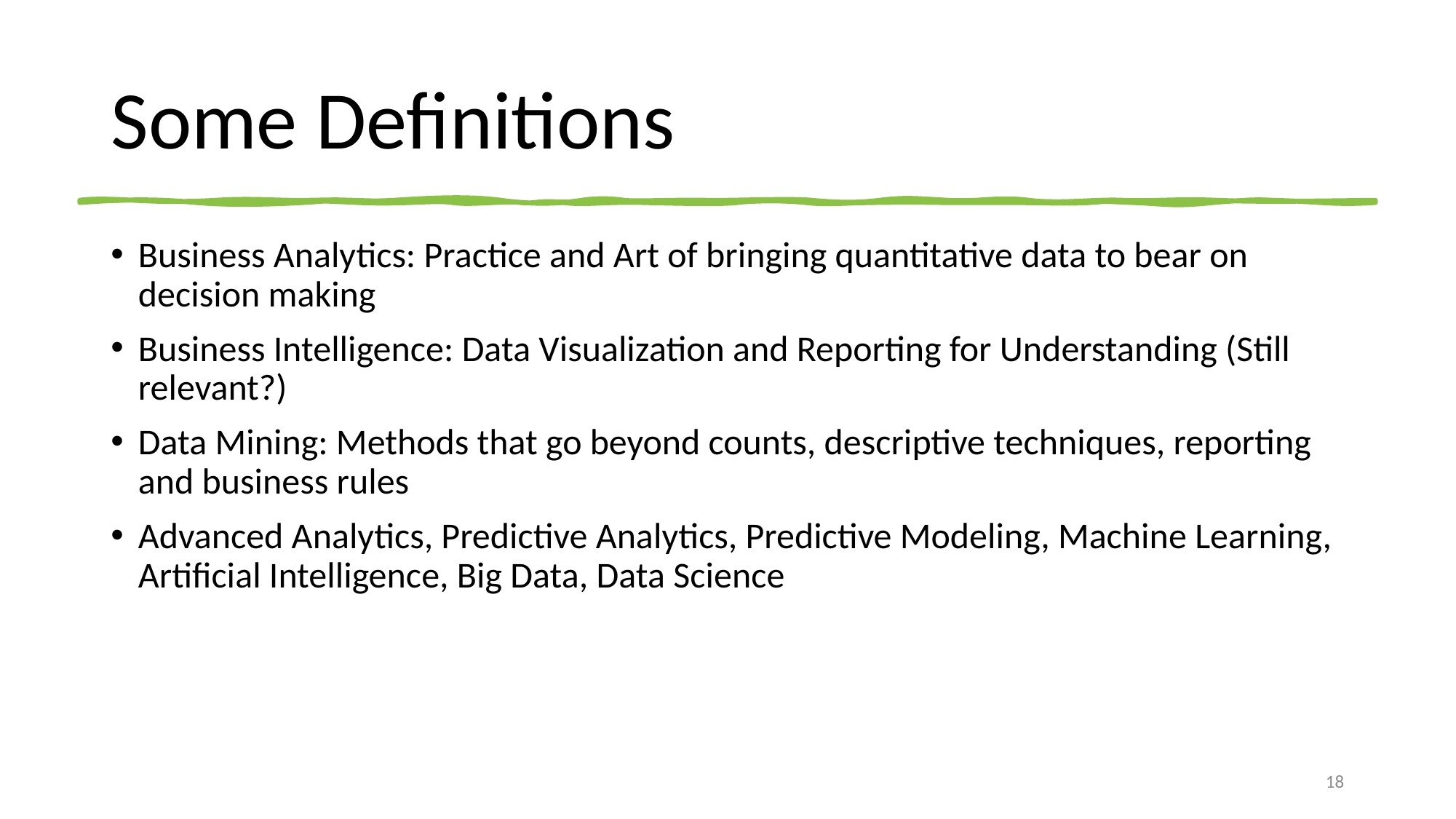

# Some Definitions

Business Analytics: Practice and Art of bringing quantitative data to bear on decision making
Business Intelligence: Data Visualization and Reporting for Understanding (Still relevant?)
Data Mining: Methods that go beyond counts, descriptive techniques, reporting and business rules
Advanced Analytics, Predictive Analytics, Predictive Modeling, Machine Learning, Artificial Intelligence, Big Data, Data Science

18